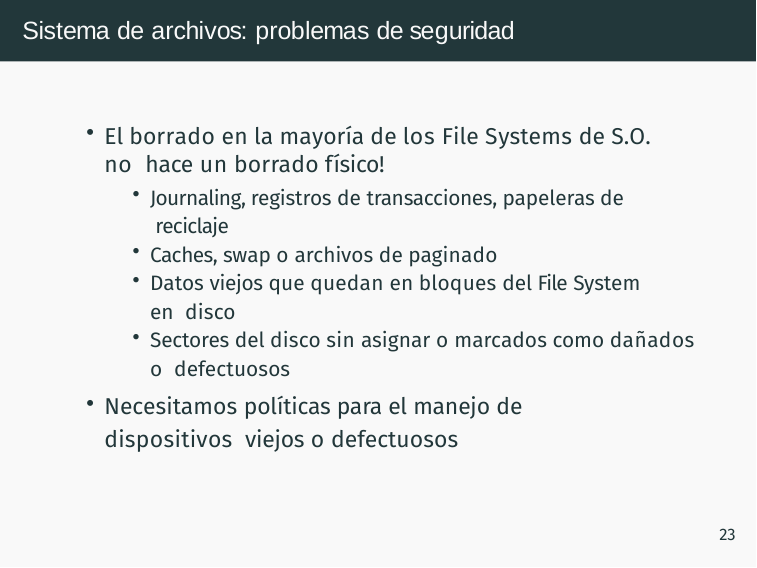

# Sistema de archivos: problemas de seguridad
El borrado en la mayoría de los File Systems de S.O. no  hace un borrado físico!
Journaling, registros de transacciones, papeleras de  reciclaje
Caches, swap o archivos de paginado
Datos viejos que quedan en bloques del File System en  disco
Sectores del disco sin asignar o marcados como dañados o  defectuosos
Necesitamos políticas para el manejo de dispositivos  viejos o defectuosos
23